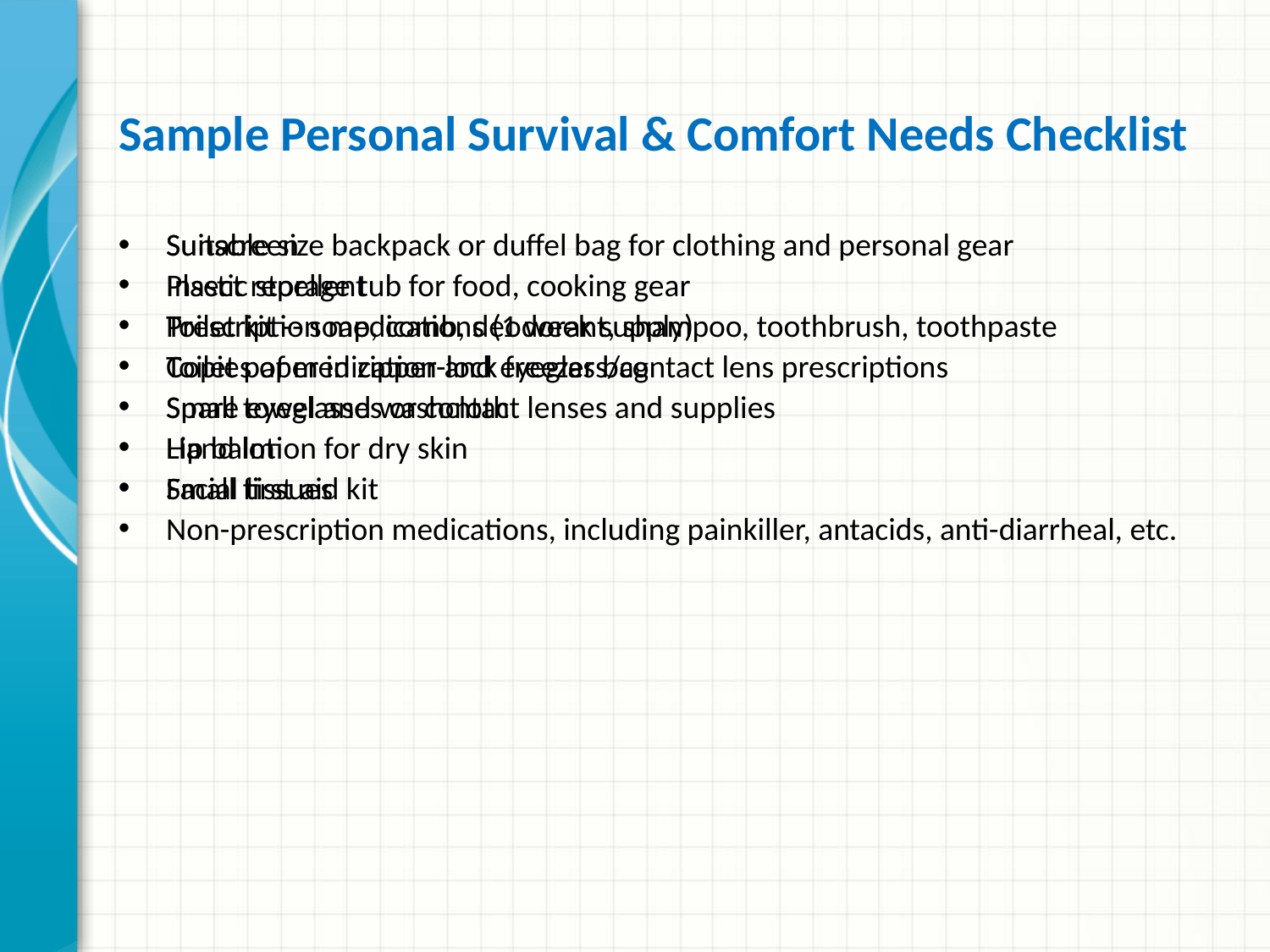

# Sample Personal Survival & Comfort Needs Checklist
Suitable size backpack or duffel bag for clothing and personal gear
Plastic storage tub for food, cooking gear
Toilet kit -- soap, comb, deodorant, shampoo, toothbrush, toothpaste
Toilet paper in zipper-lock freezer bag
Small towel and washcloth
Lip balm
Facial tissues
Sunscreen
Insect repellent
Prescription medications (1 week supply)
Copies of medication and eyeglass/contact lens prescriptions
Spare eyeglasses or contact lenses and supplies
Hand lotion for dry skin
Small first aid kit
Non-prescription medications, including painkiller, antacids, anti-diarrheal, etc.